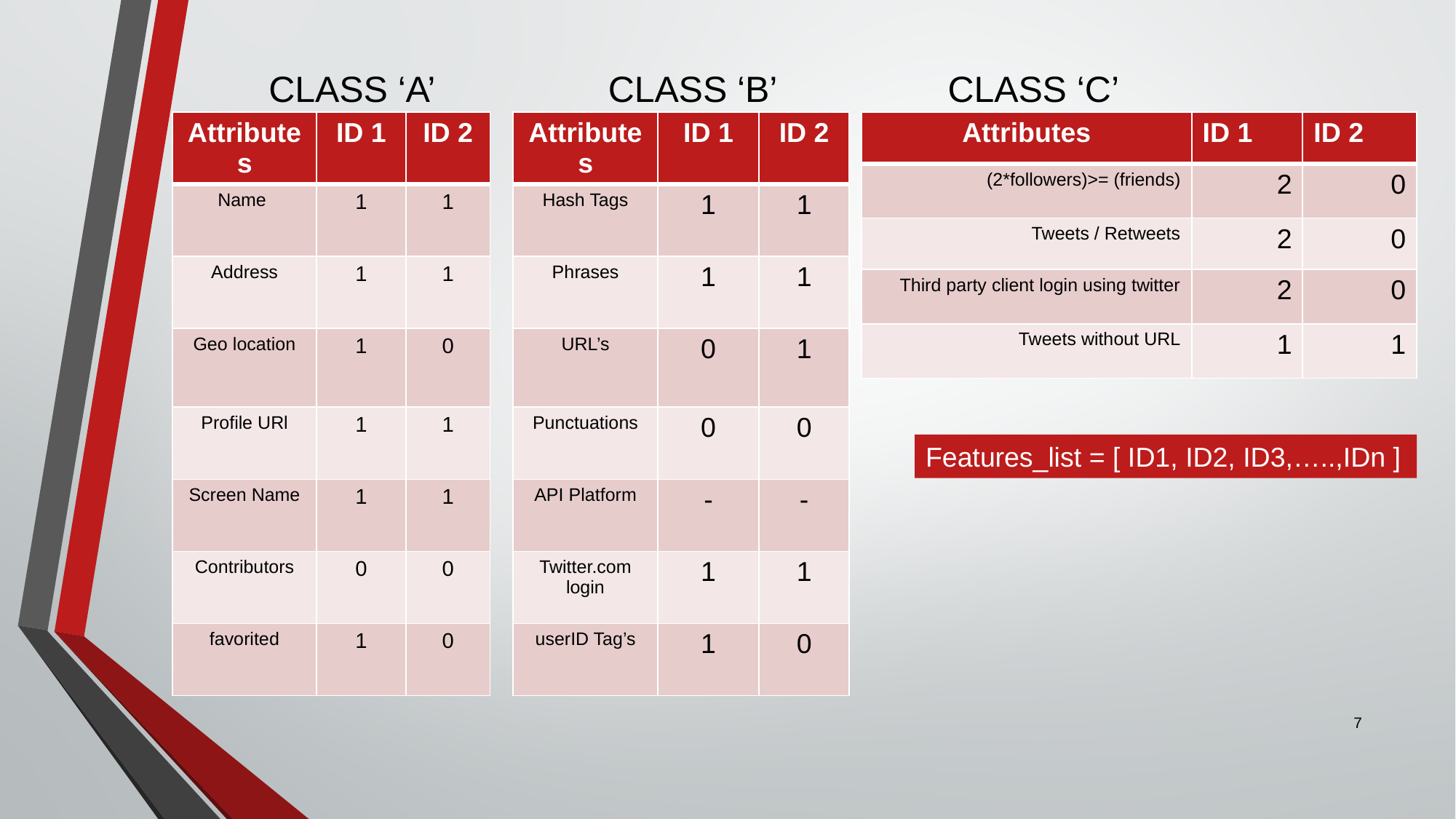

CLASS ‘B’
CLASS ‘C’
# CLASS ‘A’
| Attributes | ID 1 | ID 2 |
| --- | --- | --- |
| (2\*followers)>= (friends) | 2 | 0 |
| Tweets / Retweets | 2 | 0 |
| Third party client login using twitter | 2 | 0 |
| Tweets without URL | 1 | 1 |
| Attributes | ID 1 | ID 2 |
| --- | --- | --- |
| Hash Tags | 1 | 1 |
| Phrases | 1 | 1 |
| URL’s | 0 | 1 |
| Punctuations | 0 | 0 |
| API Platform | - | - |
| Twitter.com login | 1 | 1 |
| userID Tag’s | 1 | 0 |
| Attributes | ID 1 | ID 2 |
| --- | --- | --- |
| Name | 1 | 1 |
| Address | 1 | 1 |
| Geo location | 1 | 0 |
| Profile URl | 1 | 1 |
| Screen Name | 1 | 1 |
| Contributors | 0 | 0 |
| favorited | 1 | 0 |
Features_list = [ ID1, ID2, ID3,…..,IDn ]
7